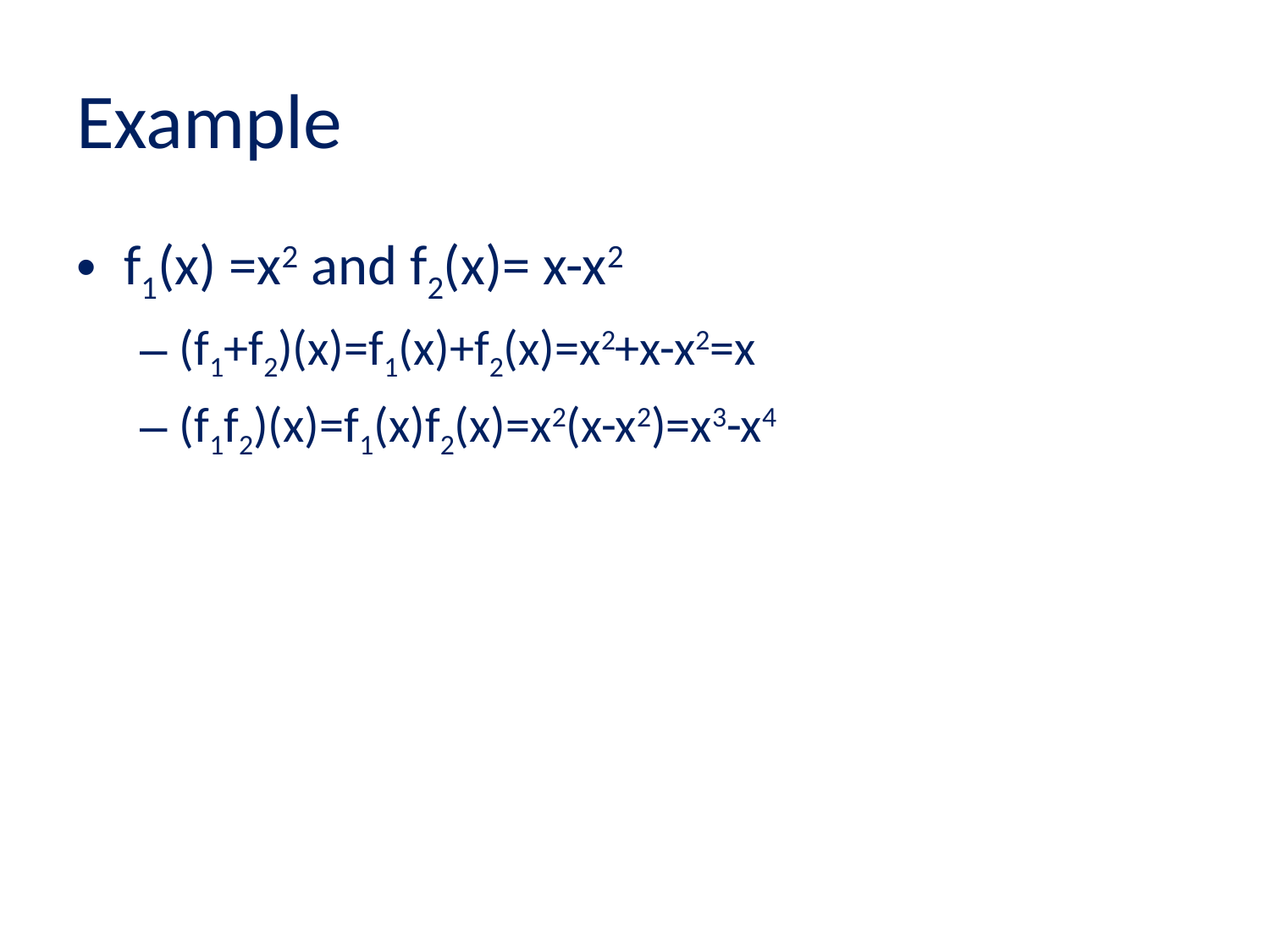

# Example
f1(x) =x2 and f2(x)= x-x2
(f1+f2)(x)=f1(x)+f2(x)=x2+x-x2=x
(f1f2)(x)=f1(x)f2(x)=x2(x-x2)=x3-x4
13